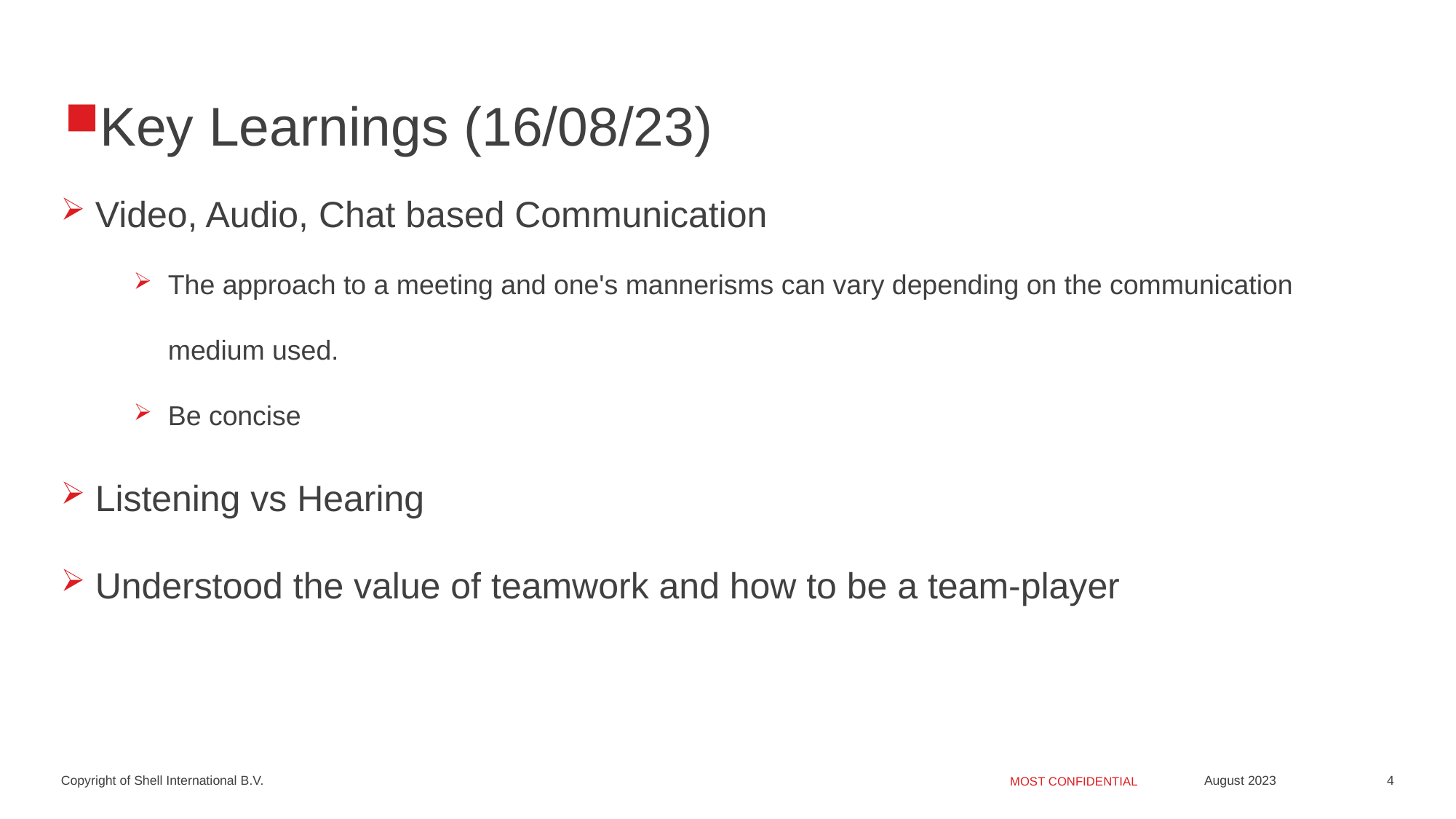

Key Learnings (16/08/23)
Video, Audio, Chat based Communication
The approach to a meeting and one's mannerisms can vary depending on the communication medium used.
Be concise
Listening vs Hearing
Understood the value of teamwork and how to be a team-player

4
August 2023